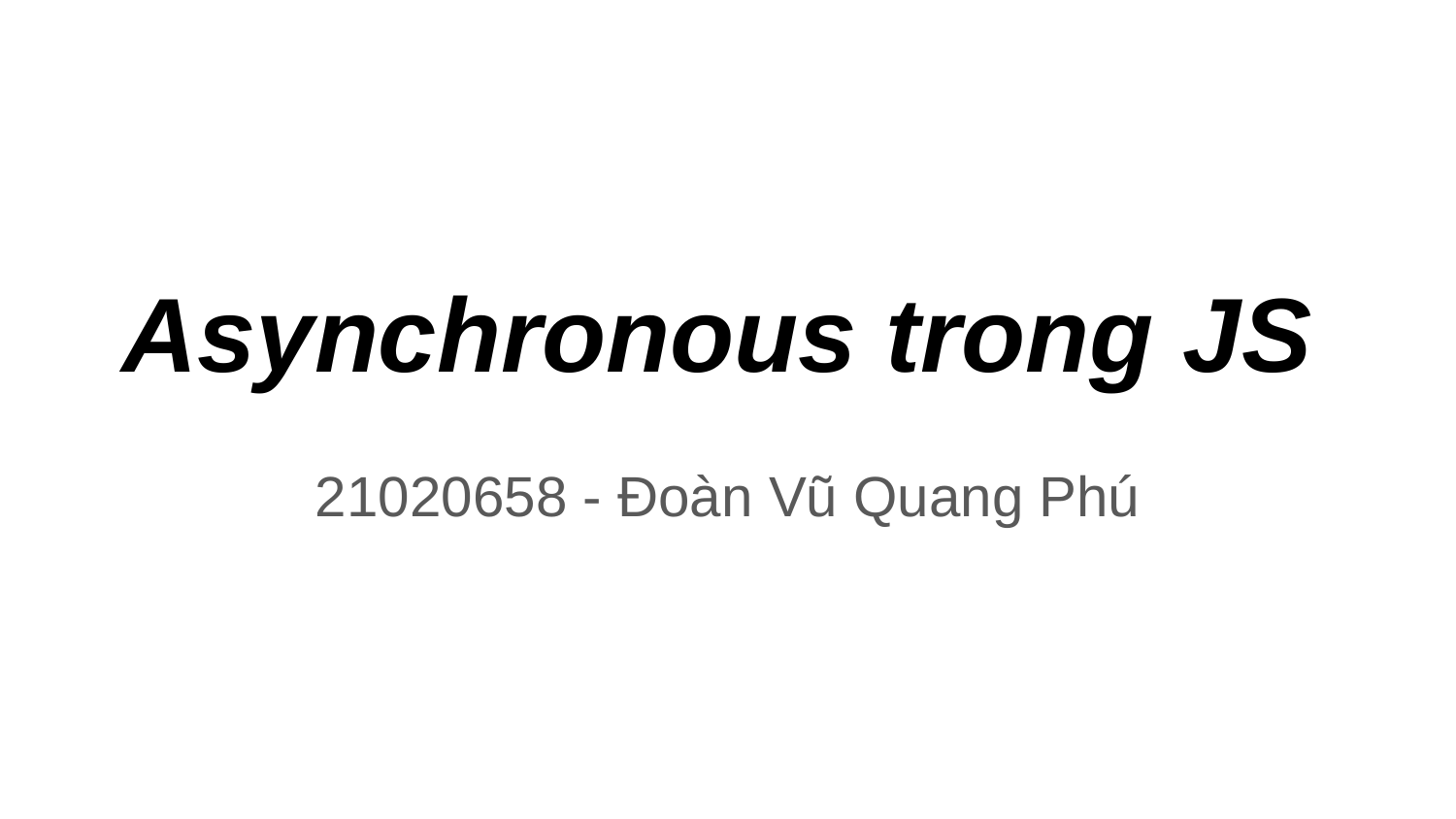

# Asynchronous trong JS
21020658 - Đoàn Vũ Quang Phú